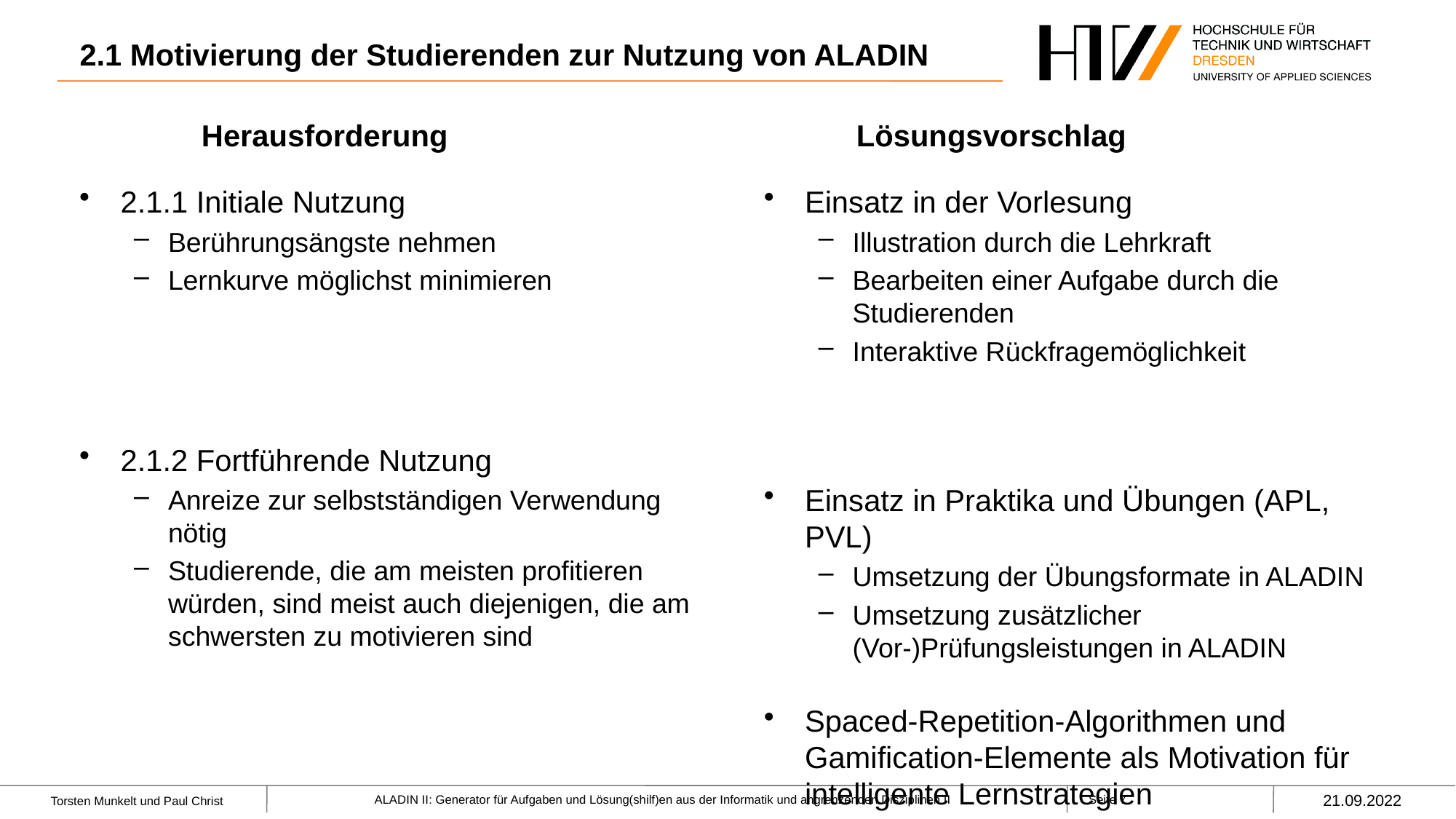

# 2.1 Motivierung der Studierenden zur Nutzung von ALADIN
Herausforderung				Lösungsvorschlag
2.1.1 Initiale Nutzung
Berührungsängste nehmen
Lernkurve möglichst minimieren

2.1.2 Fortführende Nutzung
Anreize zur selbstständigen Verwendung nötig
Studierende, die am meisten profitieren würden, sind meist auch diejenigen, die am schwersten zu motivieren sind

Einsatz in der Vorlesung
Illustration durch die Lehrkraft
Bearbeiten einer Aufgabe durch die Studierenden
Interaktive Rückfragemöglichkeit

Einsatz in Praktika und Übungen (APL, PVL)
Umsetzung der Übungsformate in ALADIN
Umsetzung zusätzlicher
(Vor-)Prüfungsleistungen in ALADIN
Spaced-Repetition-Algorithmen und Gamification-Elemente als Motivation für intelligente Lernstrategien
21.09.2022